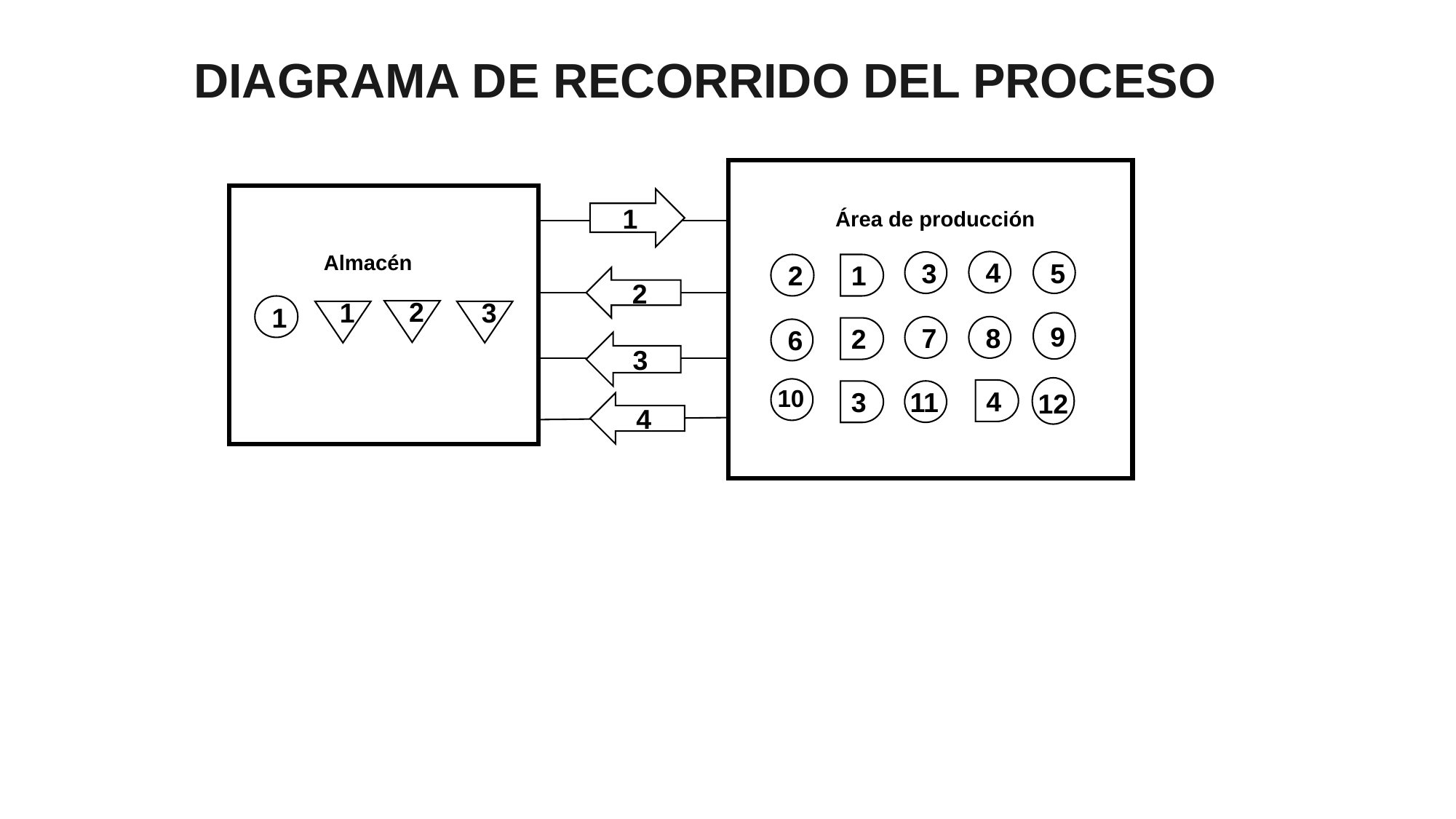

# DIAGRAMA DE RECORRIDO DEL PROCESO

1
Área de producción
Almacén
4
3
5
2
1
2
1
2
3
1
9
8
7
2
6
3
10

11
4

3
12
11
4